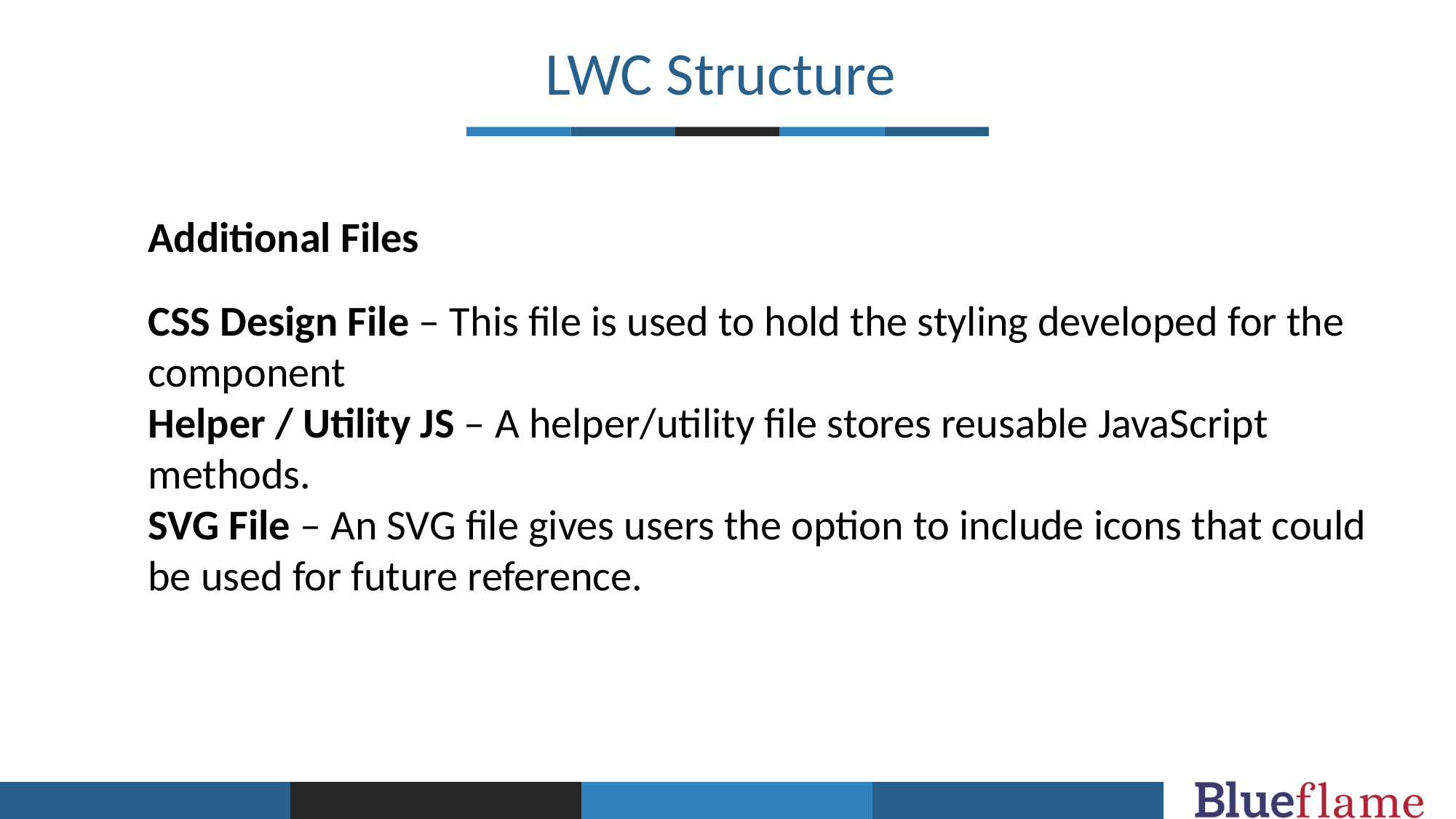

LWC Structure
Additional Files

CSS Design File – This file is used to hold the styling developed for the component
Helper / Utility JS – A helper/utility file stores reusable JavaScript methods.
SVG File – An SVG file gives users the option to include icons that could be used for future reference.